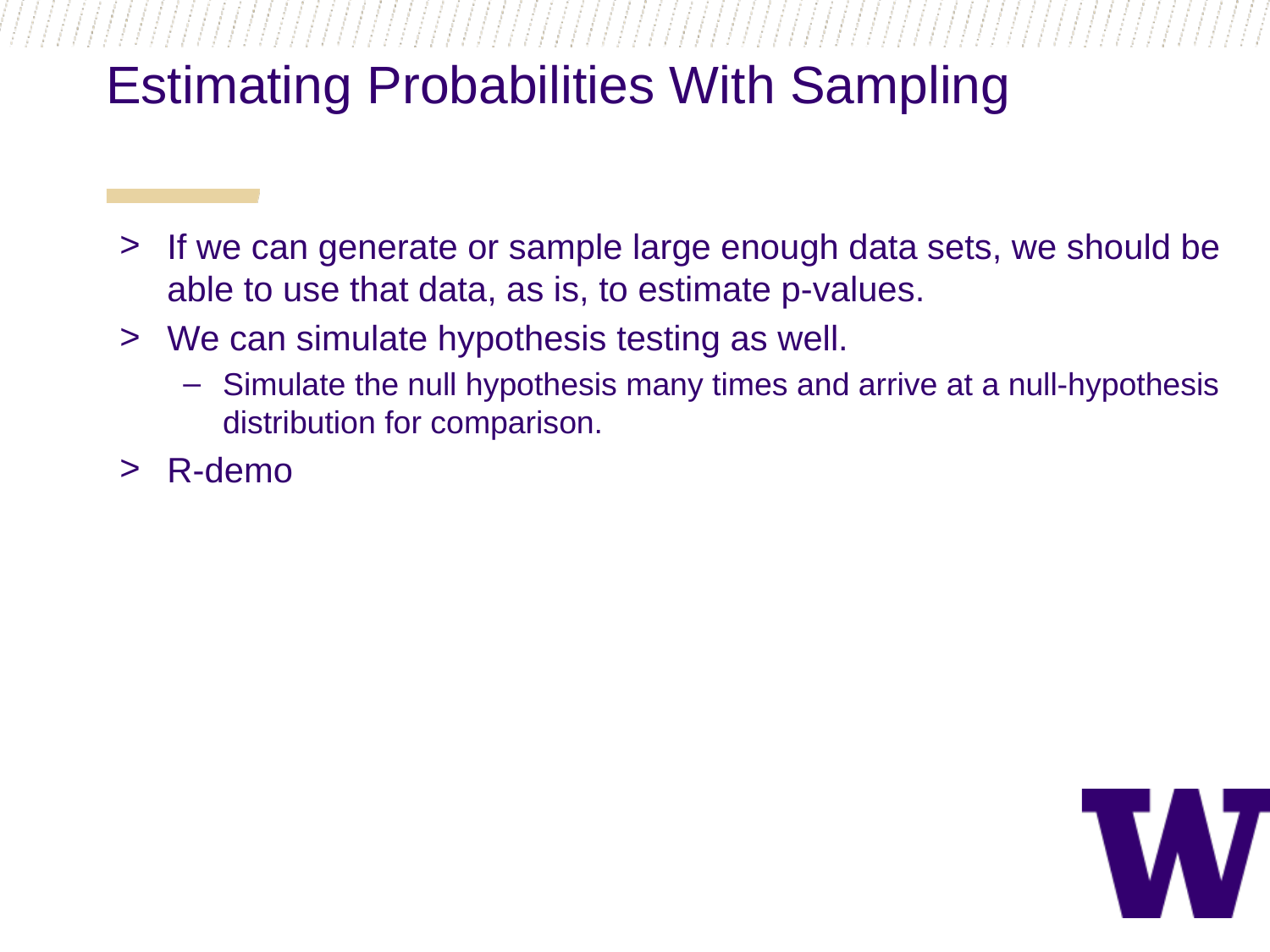

Estimating Probabilities With Sampling
If we can generate or sample large enough data sets, we should be able to use that data, as is, to estimate p-values.
We can simulate hypothesis testing as well.
Simulate the null hypothesis many times and arrive at a null-hypothesis distribution for comparison.
R-demo